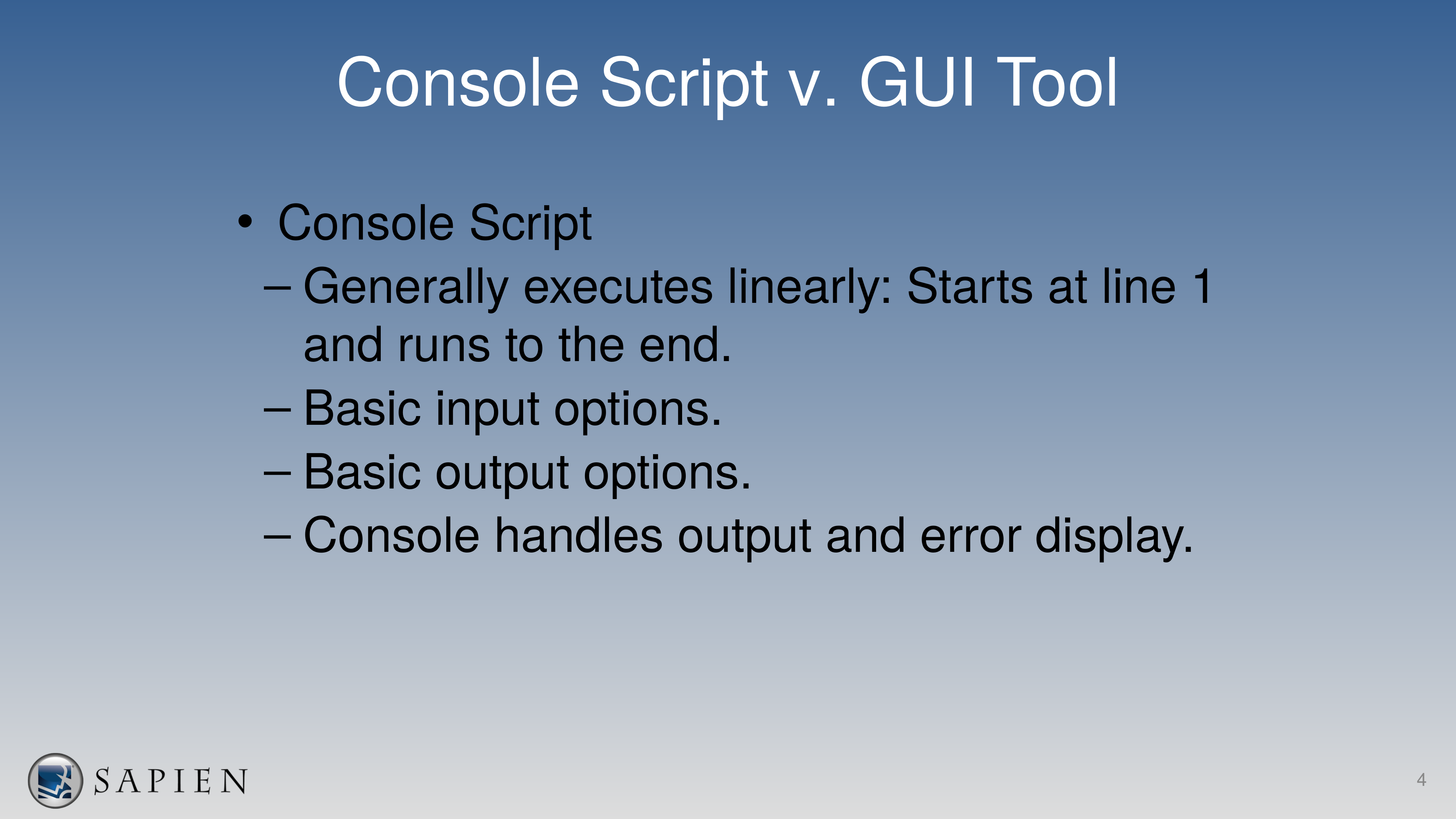

# Console Script v. GUI Tool
Console Script
Generally executes linearly: Starts at line 1 and runs to the end.
Basic input options.
Basic output options.
Console handles output and error display.
4